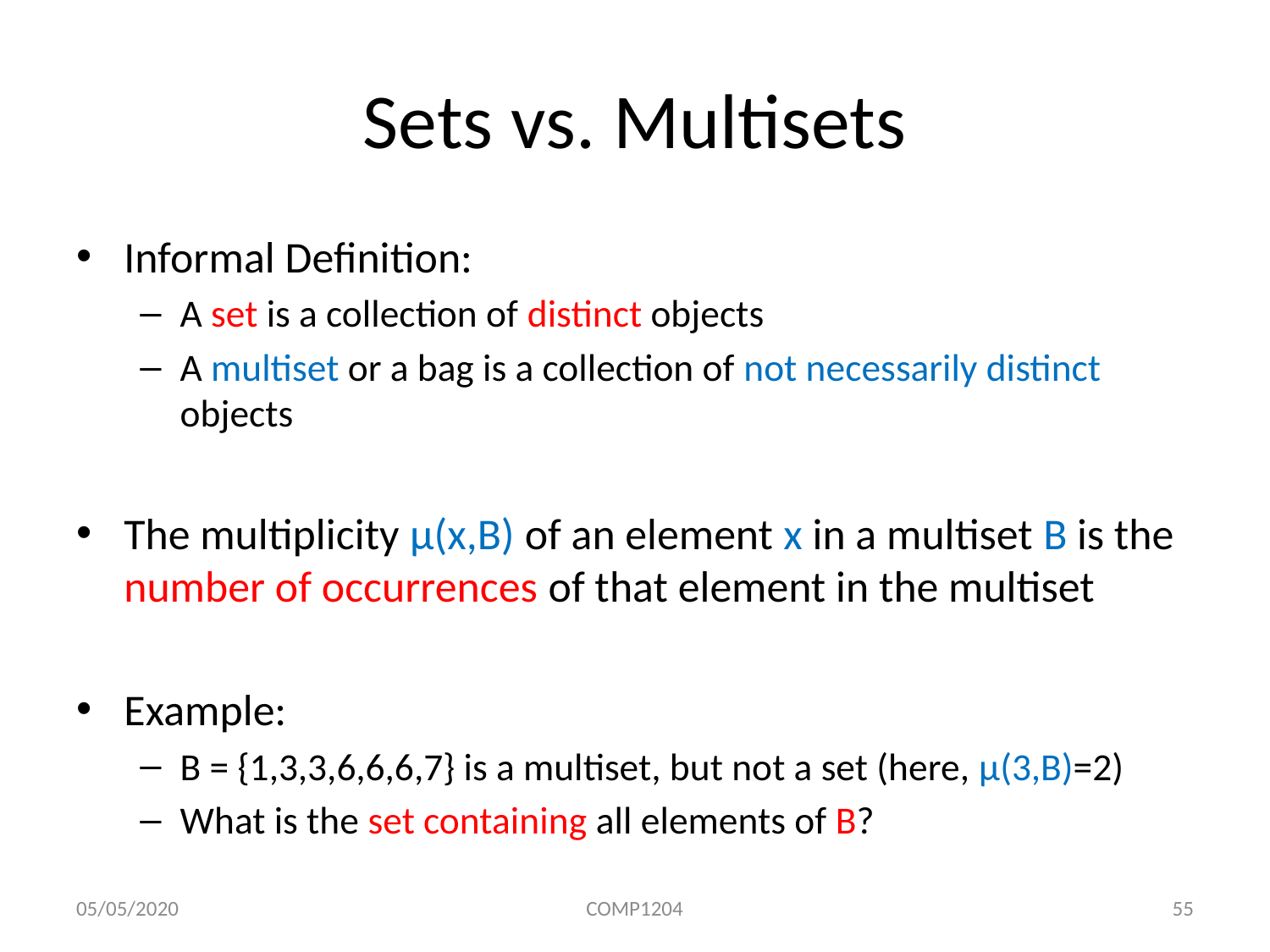

# Sets vs. Multisets
Informal Definition:
A set is a collection of distinct objects
A multiset or a bag is a collection of not necessarily distinct objects

The multiplicity μ(x,B) of an element x in a multiset B is the number of occurrences of that element in the multiset

Example:
B = {1,3,3,6,6,6,7} is a multiset, but not a set (here, μ(3,B)=2)
What is the set containing all elements of B?
05/05/2020
COMP1204
55